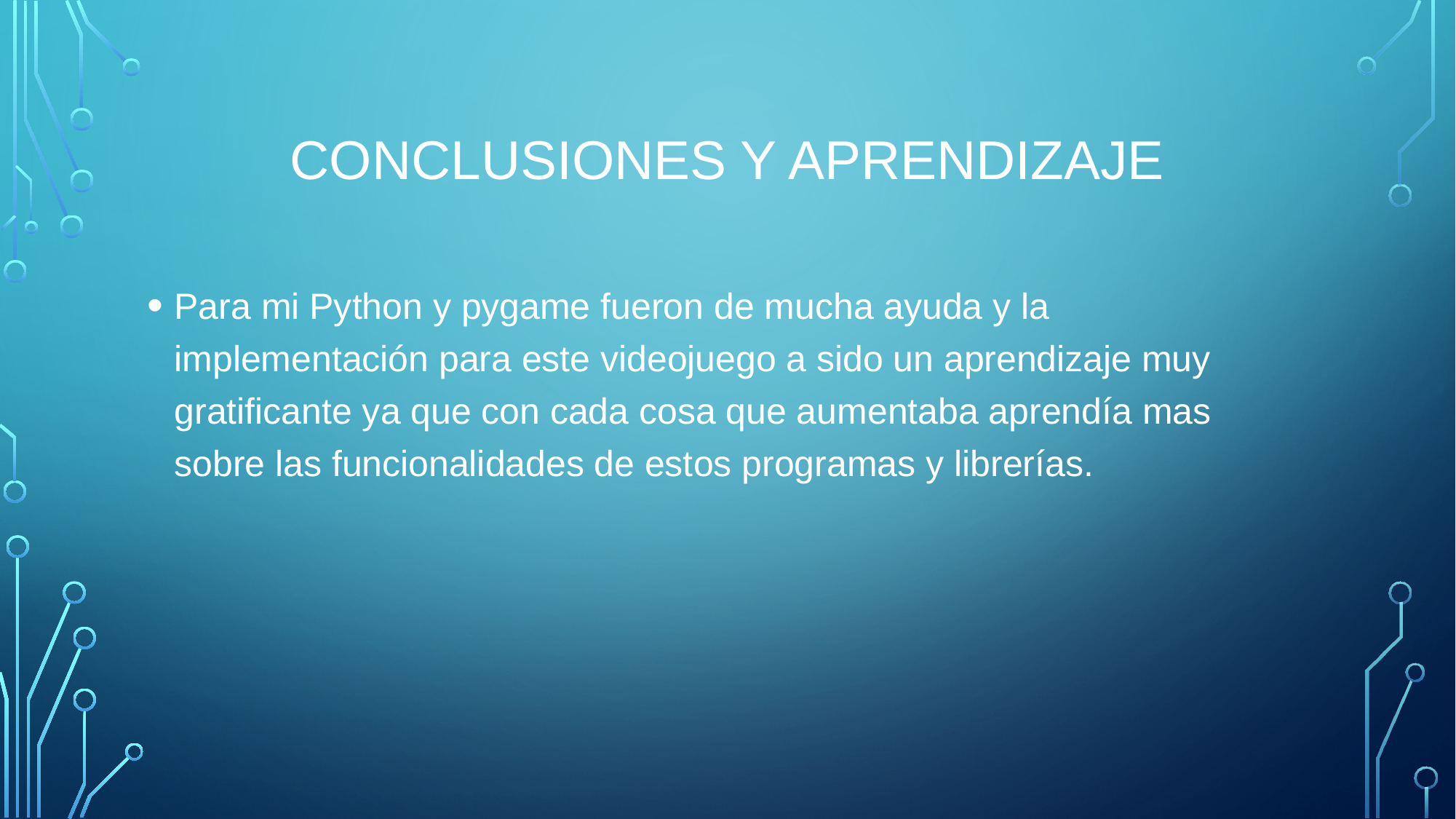

# Conclusiones y Aprendizaje
Para mi Python y pygame fueron de mucha ayuda y la implementación para este videojuego a sido un aprendizaje muy gratificante ya que con cada cosa que aumentaba aprendía mas sobre las funcionalidades de estos programas y librerías.